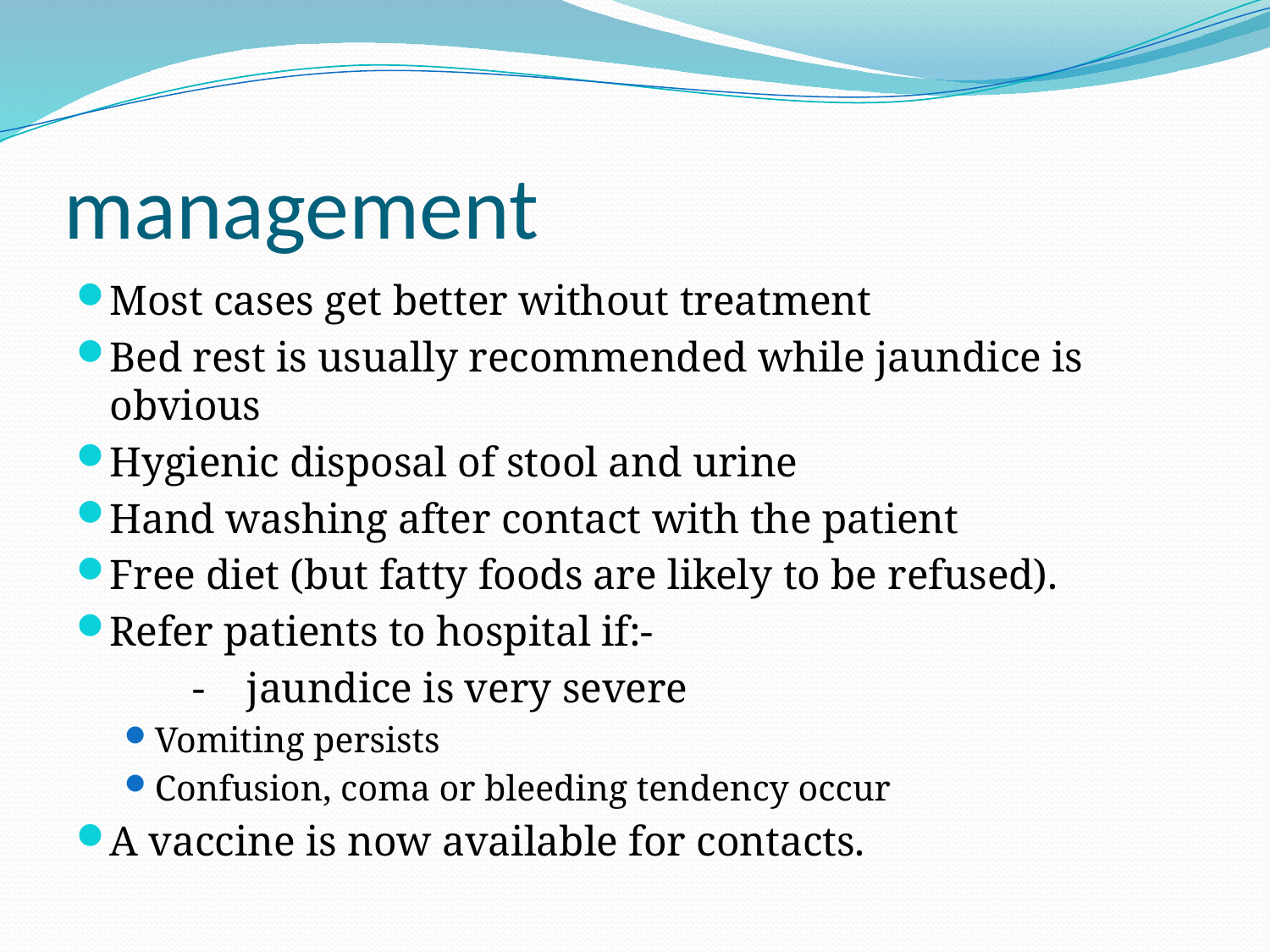

# management
Most cases get better without treatment
Bed rest is usually recommended while jaundice is obvious
Hygienic disposal of stool and urine
Hand washing after contact with the patient
Free diet (but fatty foods are likely to be refused).
Refer patients to hospital if:-
           -    jaundice is very severe
Vomiting persists
Confusion, coma or bleeding tendency occur
A vaccine is now available for contacts.